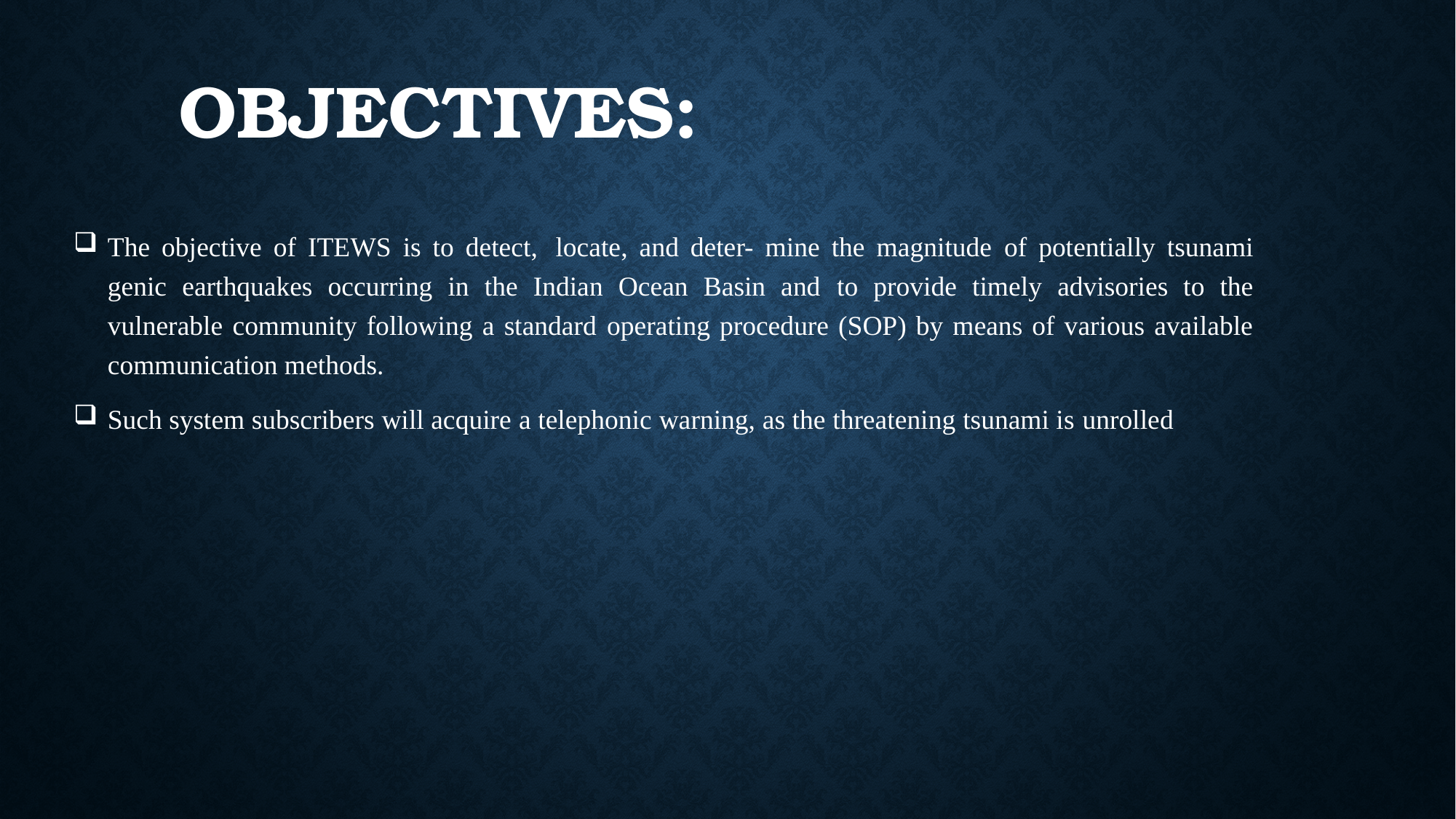

# Objectives:
The objective of ITEWS is to detect, locate, and deter- mine the magnitude of potentially tsunami genic earthquakes occurring in the Indian Ocean Basin and to provide timely advisories to the vulnerable community following a standard operating procedure (SOP) by means of various available communication methods.
Such system subscribers will acquire a telephonic warning, as the threatening tsunami is unrolled